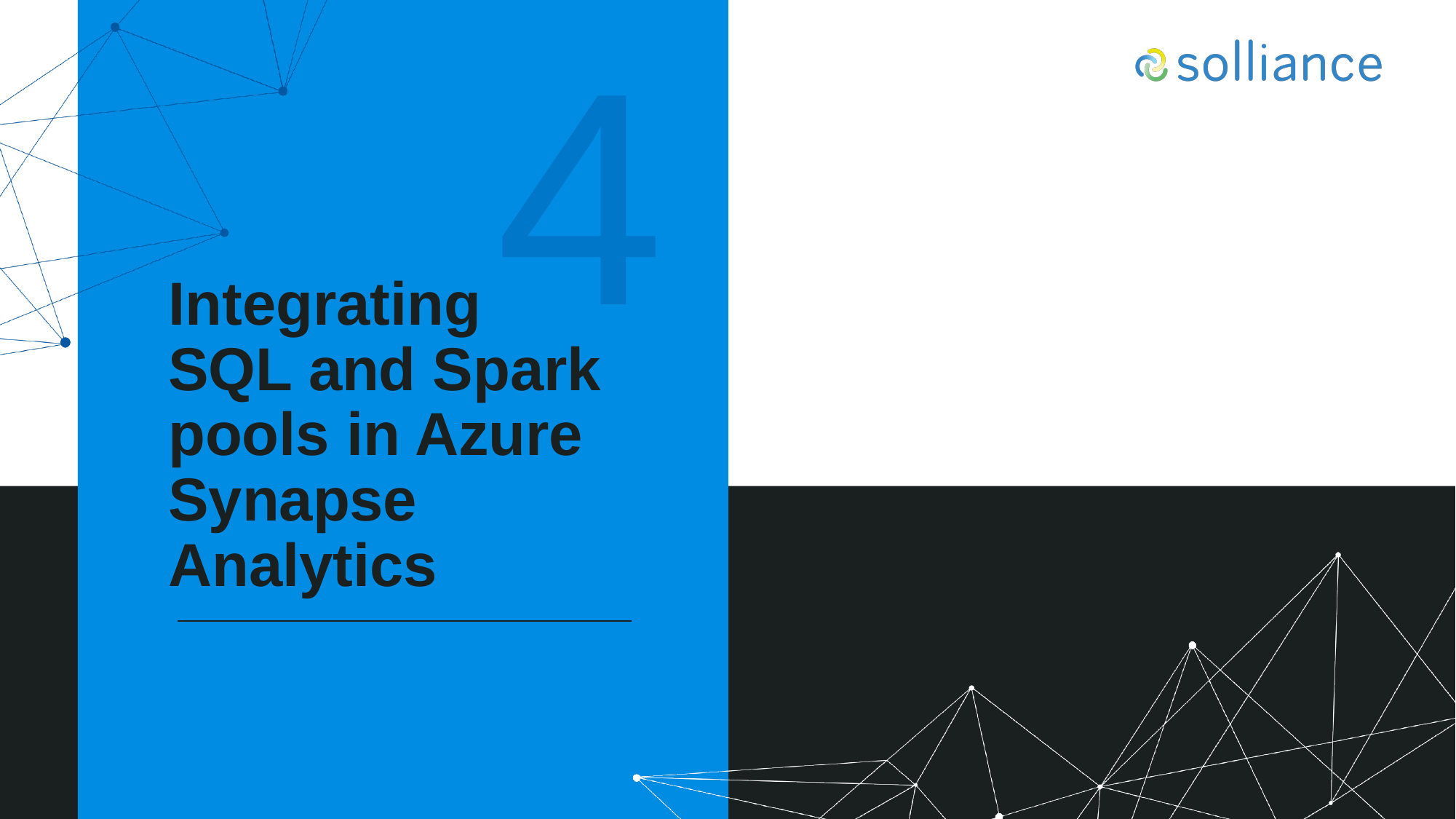

4
# Integrating SQL and Spark pools in Azure Synapse Analytics